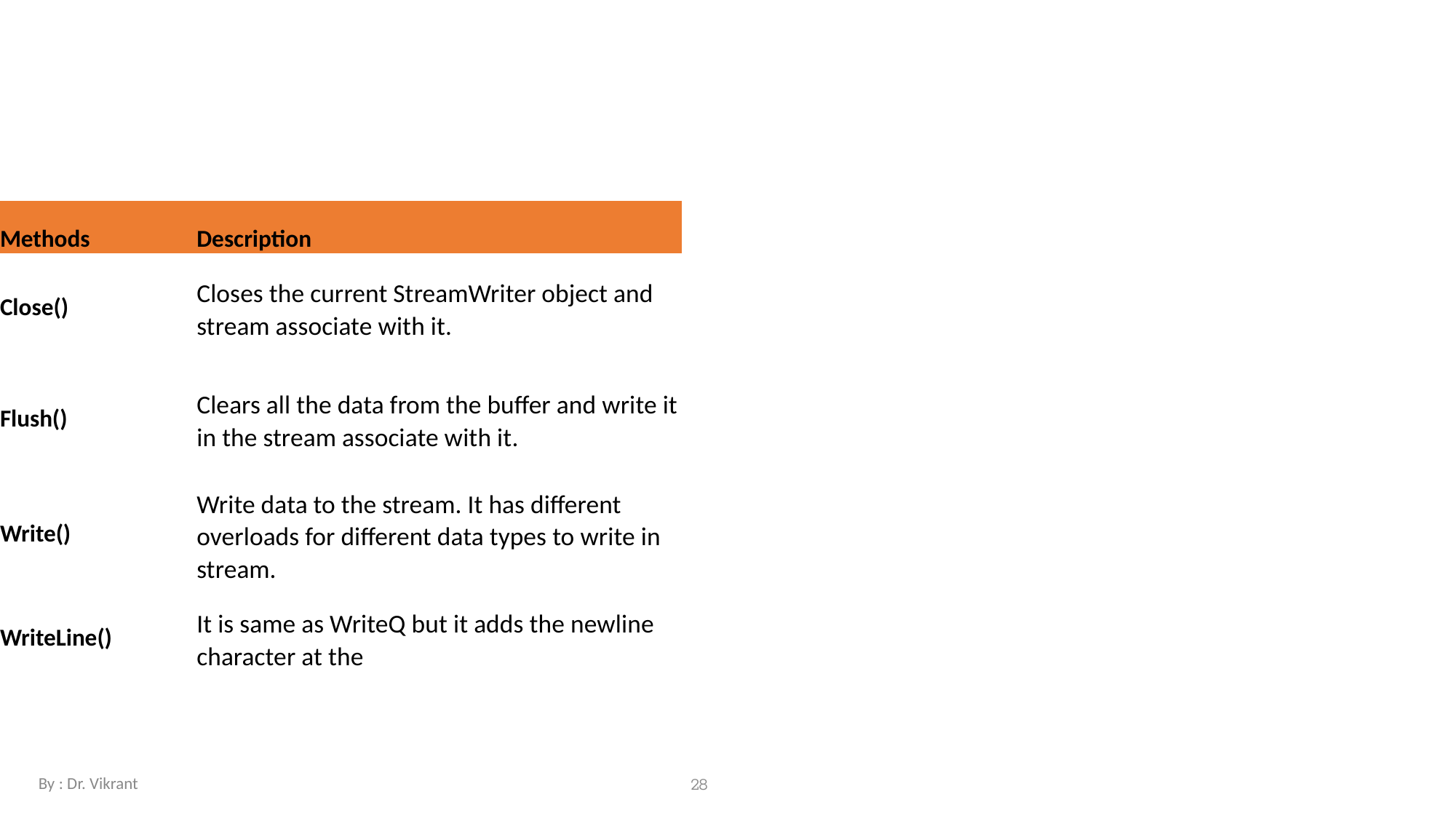

| Methods | Description |
| --- | --- |
| Close() | Closes the current StreamWriter object and stream associate with it. |
| Flush() | Clears all the data from the buffer and write it in the stream associate with it. |
| Write() | Write data to the stream. It has different overloads for different data types to write in stream. |
| WriteLine() | It is same as WriteQ but it adds the newline character at the |
By : Dr. Vikrant
28